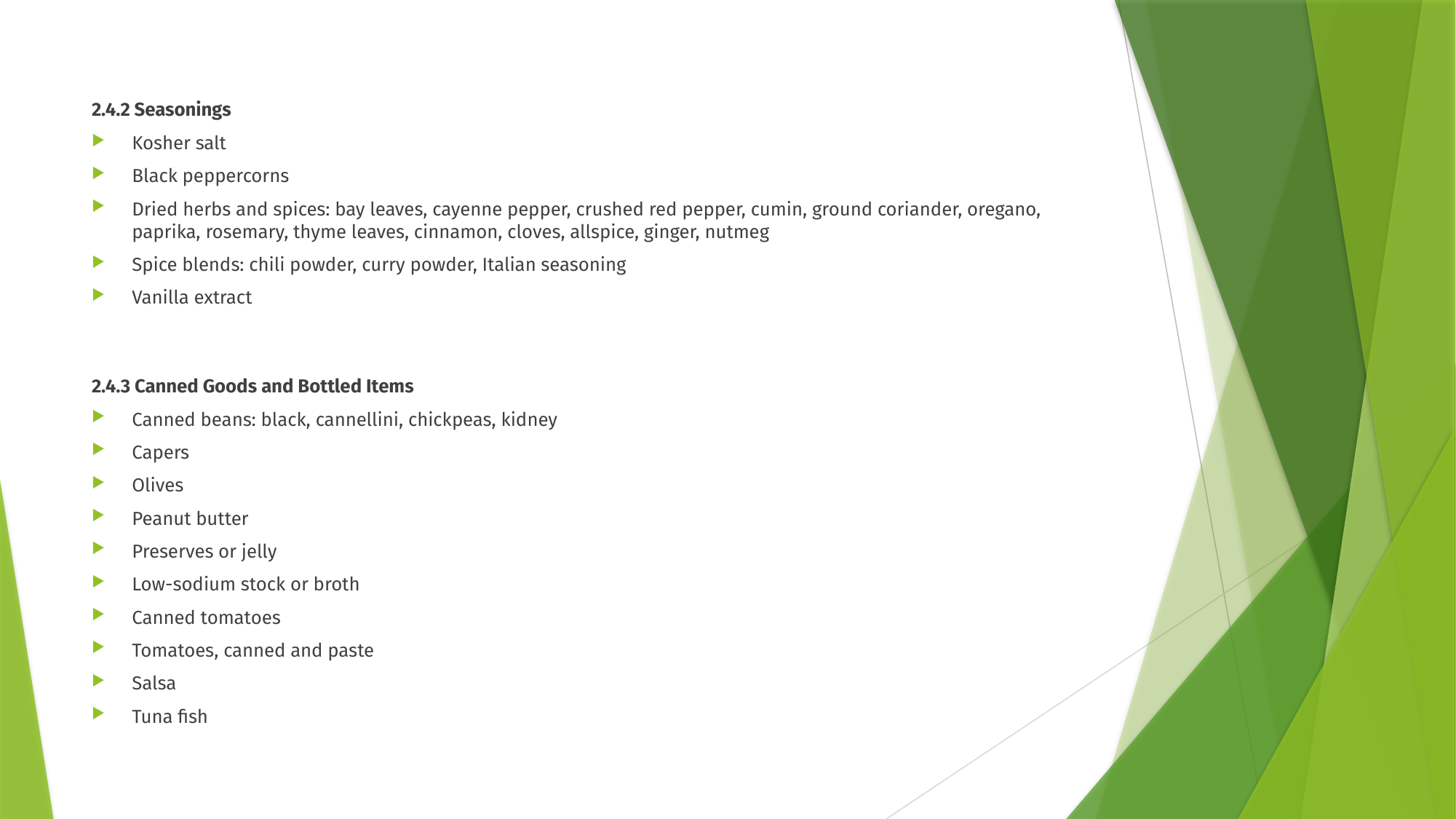

2.4.2 Seasonings
Kosher salt
Black peppercorns
Dried herbs and spices: bay leaves, cayenne pepper, crushed red pepper, cumin, ground coriander, oregano, paprika, rosemary, thyme leaves, cinnamon, cloves, allspice, ginger, nutmeg
Spice blends: chili powder, curry powder, Italian seasoning
Vanilla extract

2.4.3 Canned Goods and Bottled Items
Canned beans: black, cannellini, chickpeas, kidney
Capers
Olives
Peanut butter
Preserves or jelly
Low-sodium stock or broth
Canned tomatoes
Tomatoes, canned and paste
Salsa
Tuna fish